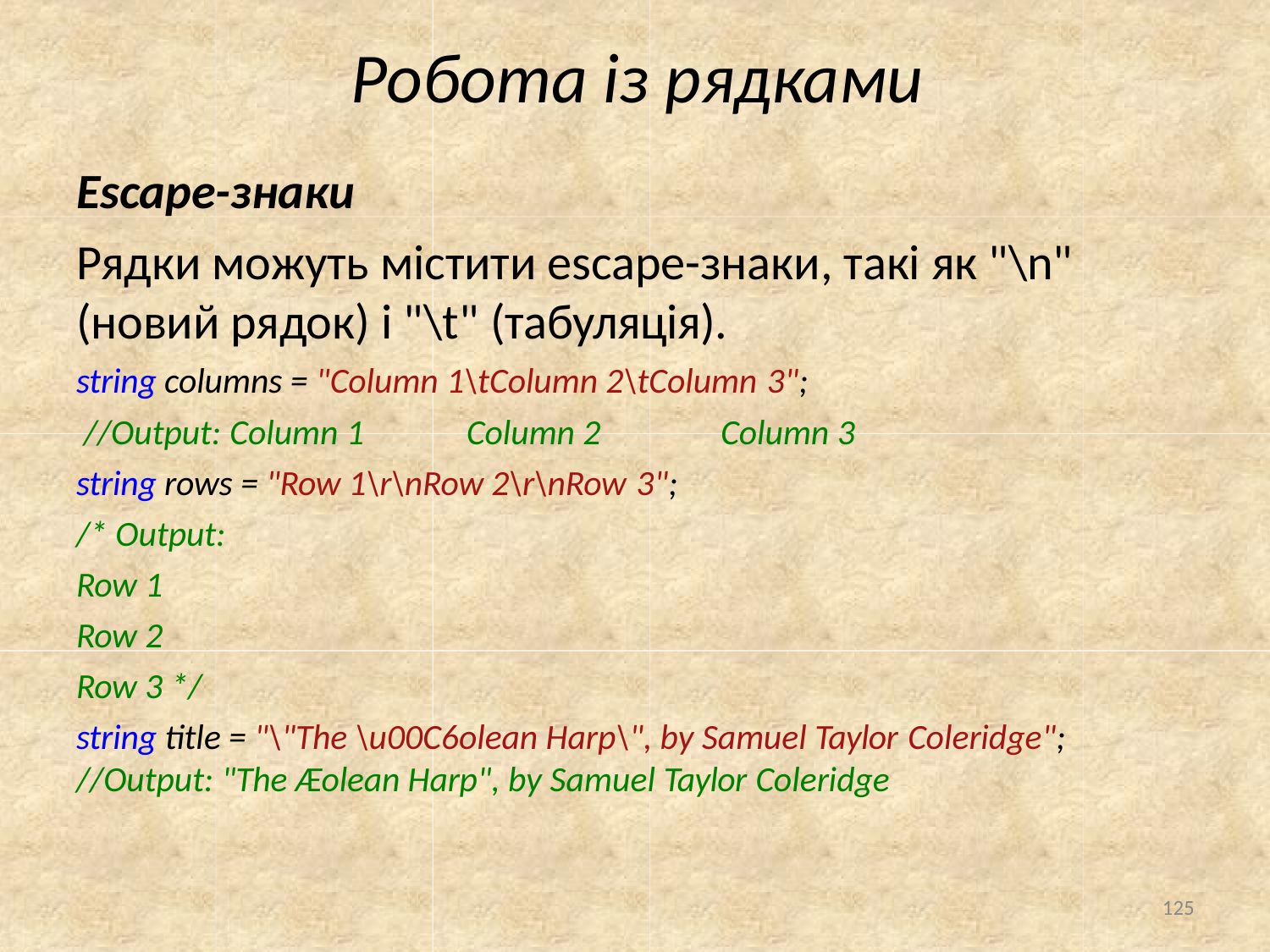

# Робота із рядками
Escape-знаки
Рядки можуть містити escape-знаки, такі як "\n"  (новий рядок) і "\t" (табуляція).
string columns = "Column 1\tColumn 2\tColumn 3";
//Output: Column 1	Column 2	Column 3
string rows = "Row 1\r\nRow 2\r\nRow 3";
/* Output:
Row 1
Row 2
Row 3 */
string title = "\"The \u00C6olean Harp\", by Samuel Taylor Coleridge";
//Output: "The Æolean Harp", by Samuel Taylor Coleridge
125